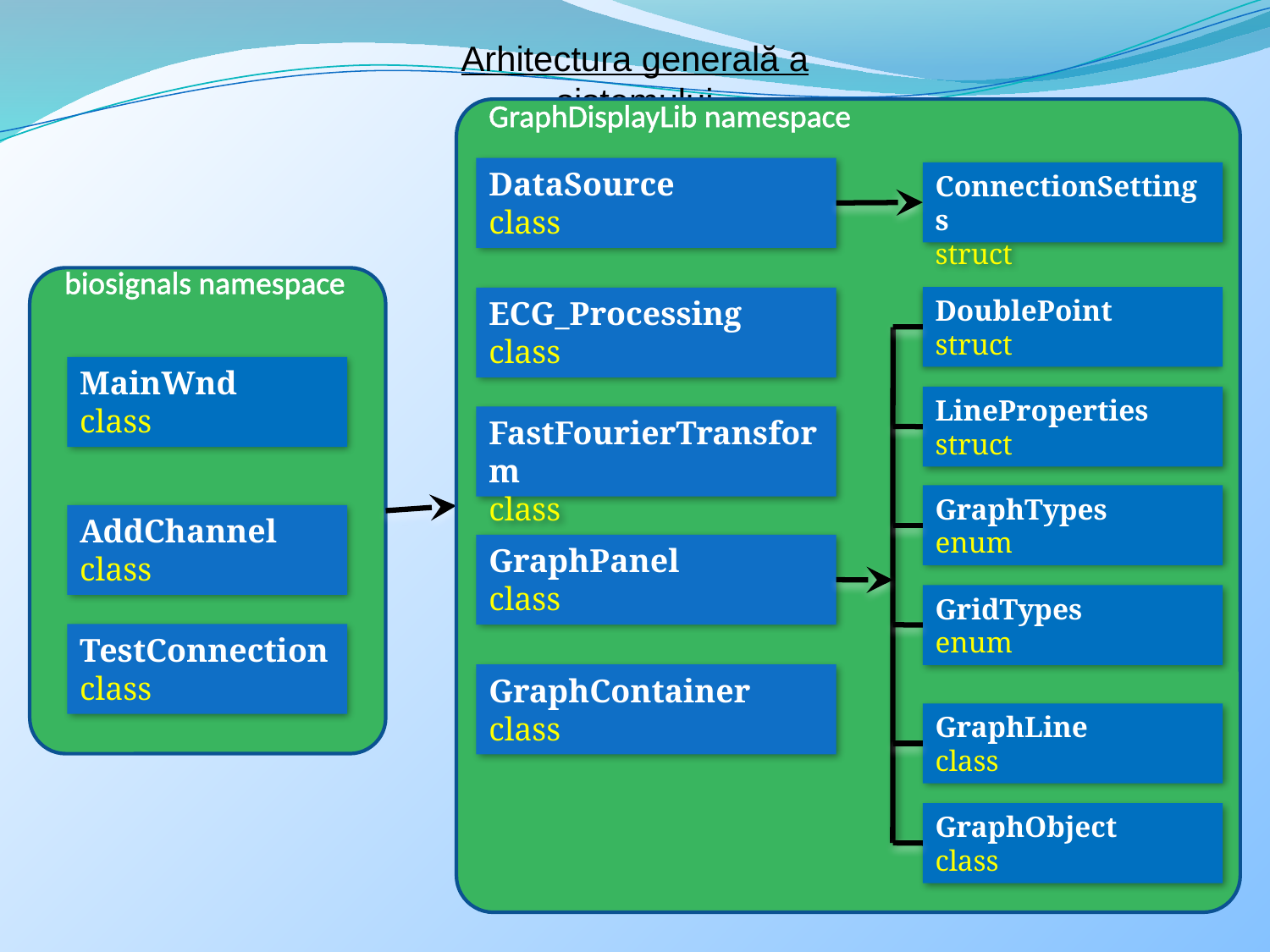

Arhitectura generală a sistemului
GraphDisplayLib namespace

DataSource
class
ConnectionSettings
struct
DoublePoint
struct
ECG_Processing
class
LineProperties
struct
FastFourierTransform
class
GraphTypes
enum
GraphPanel
class
GridTypes
enum
GraphContainer
class
GraphLine
class
GraphObject
class
biosignals namespace

MainWnd
class
AddChannel
class
TestConnection
class